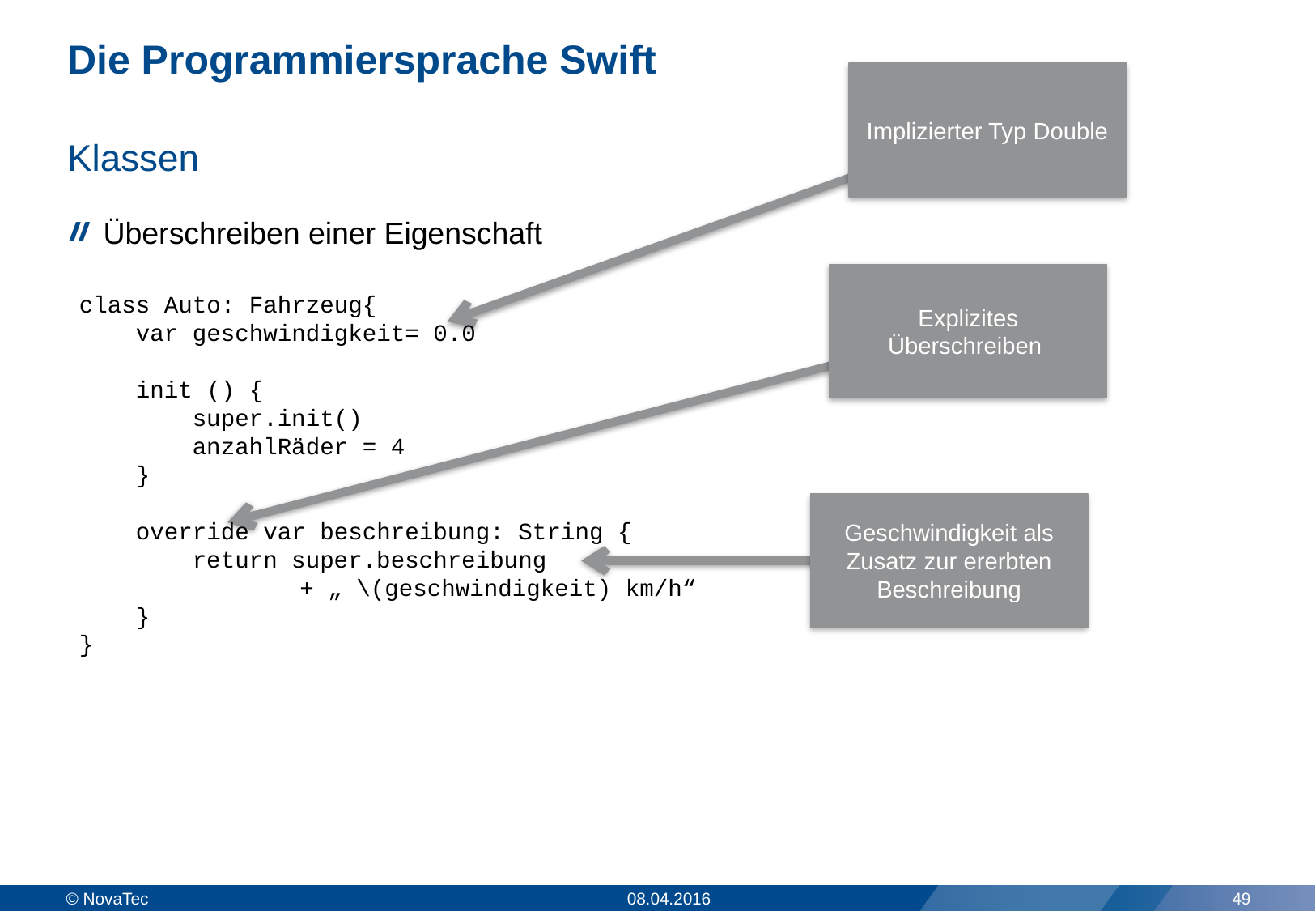

# Die Programmiersprache Swift
Implizierter Typ Double
Klassen
Überschreiben einer Eigenschaft
Explizites Überschreiben
class Auto: Fahrzeug{
    var geschwindigkeit= 0.0

    init () {
        super.init()
        anzahlRäder = 4
    }

    override var beschreibung: String {
        return super.beschreibung
	       + „ \(geschwindigkeit) km/h“
    }
}
Geschwindigkeit als Zusatz zur ererbten Beschreibung